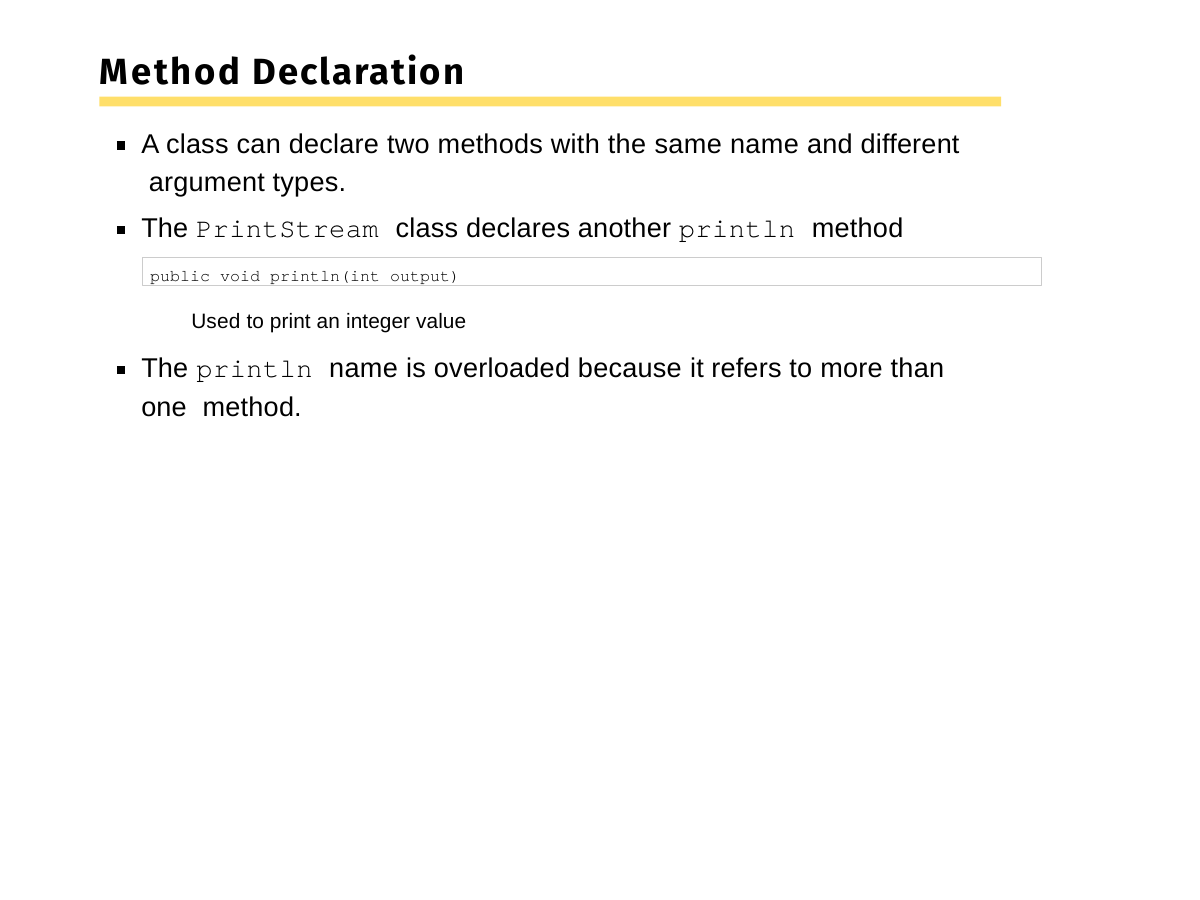

# Method Declaration

A class can declare two methods with the same name and different  argument types.
The PrintStream class declares another println method

public void println(int output)
Used to print an integer value
The println name is overloaded because it refers to more than one  method.